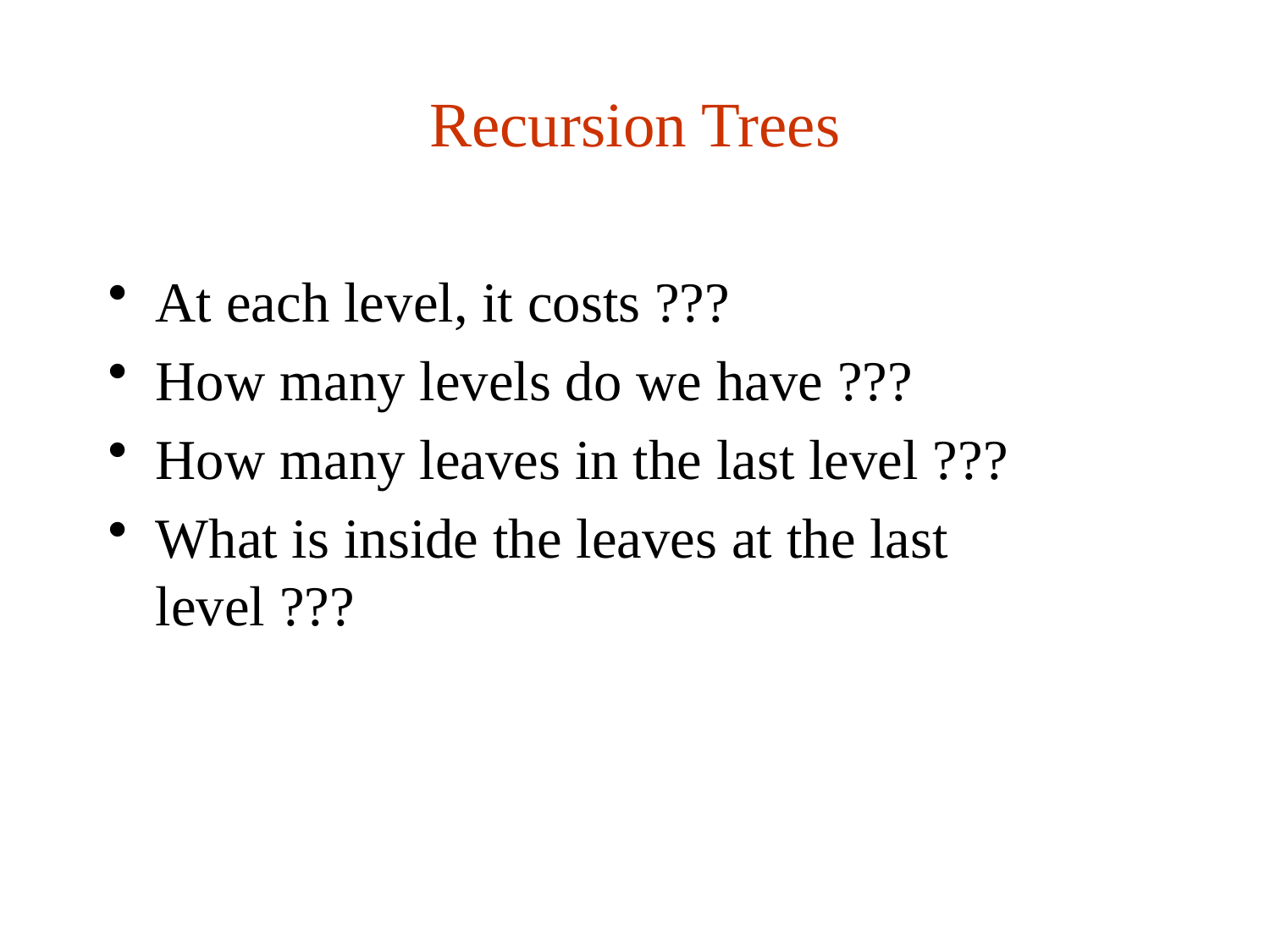

# Recursion Trees

At each level, it costs ???
How many levels do we have ???
How many leaves in the last level ???
What is inside the leaves at the last level ???